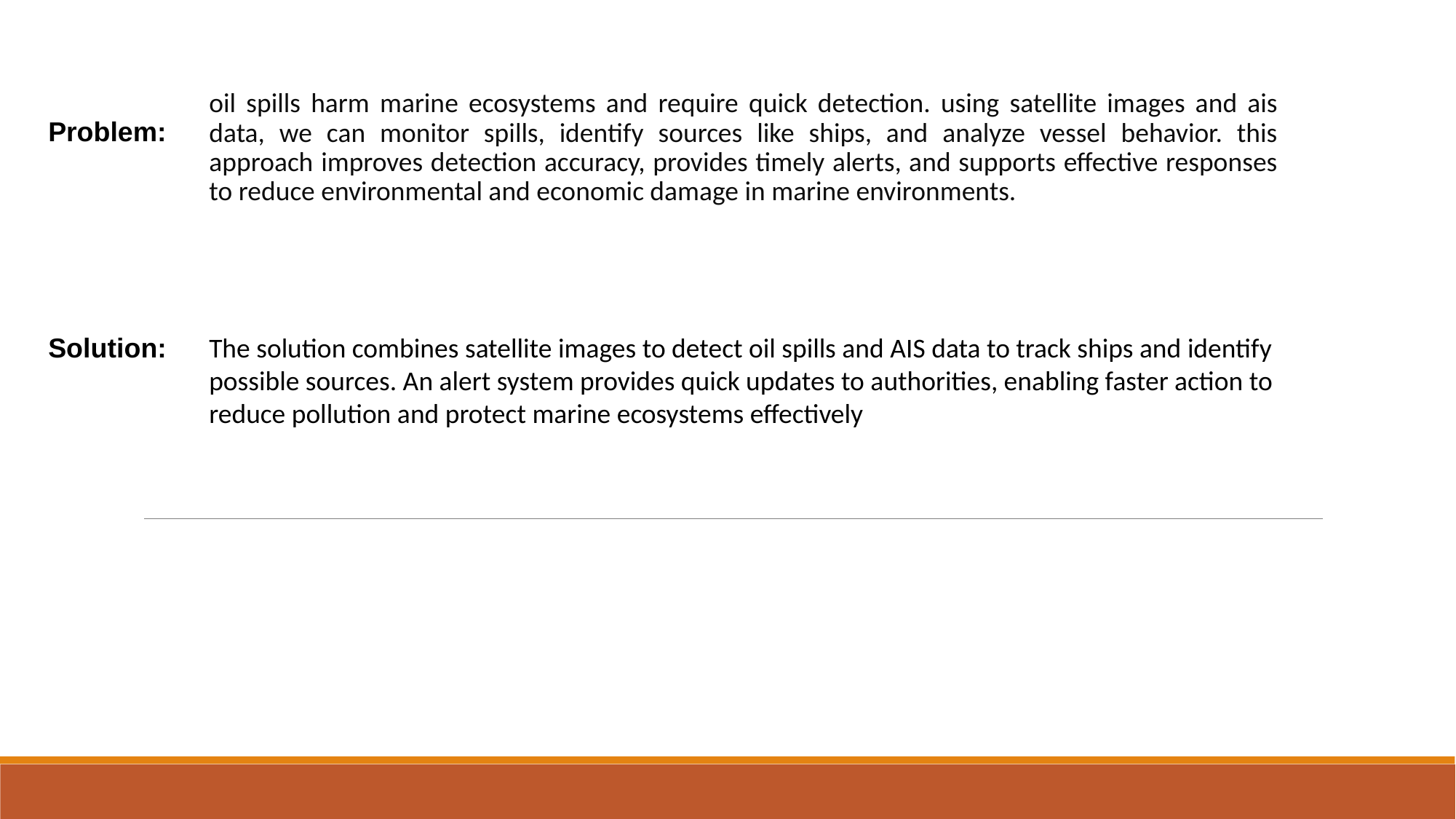

oil spills harm marine ecosystems and require quick detection. using satellite images and ais data, we can monitor spills, identify sources like ships, and analyze vessel behavior. this approach improves detection accuracy, provides timely alerts, and supports effective responses to reduce environmental and economic damage in marine environments.
Problem:
Solution:
The solution combines satellite images to detect oil spills and AIS data to track ships and identify possible sources. An alert system provides quick updates to authorities, enabling faster action to reduce pollution and protect marine ecosystems effectively